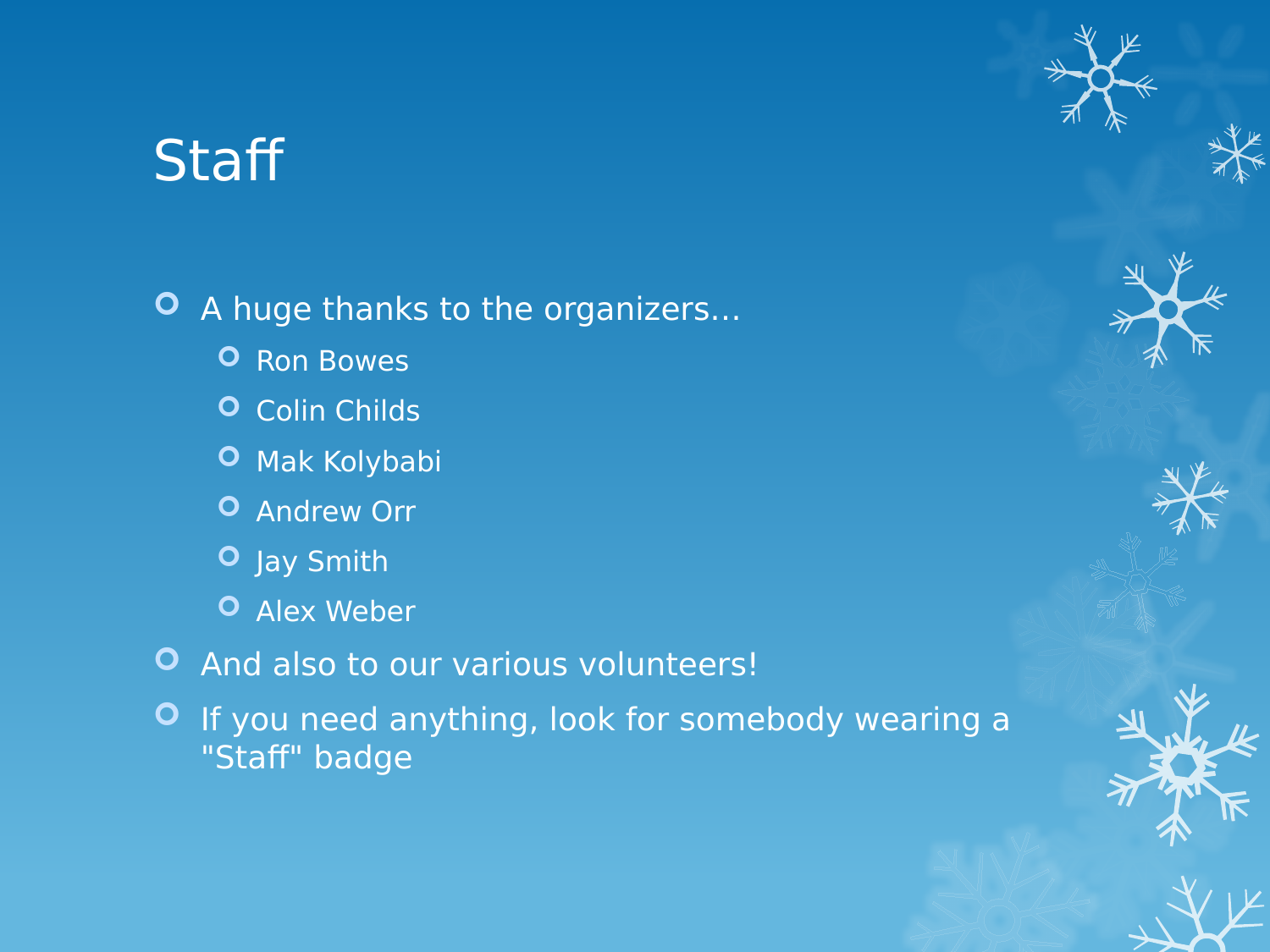

# Staff
A huge thanks to the organizers…
Ron Bowes
Colin Childs
Mak Kolybabi
Andrew Orr
Jay Smith
Alex Weber
And also to our various volunteers!
If you need anything, look for somebody wearing a "Staff" badge